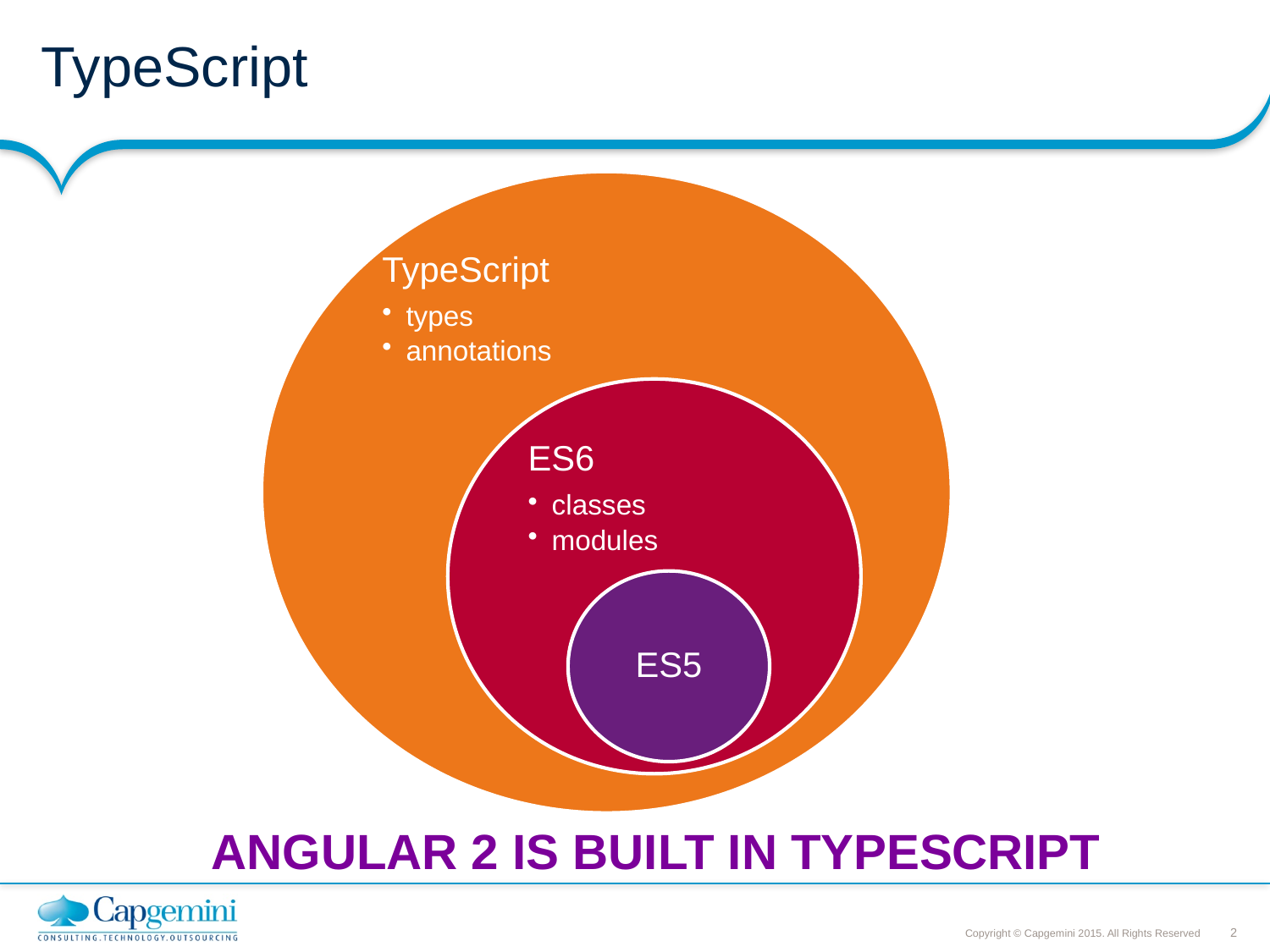

# TypeScript
TypeScript
types
annotations
ES6
classes
modules
ES5
ANGULAR 2 IS BUILT IN TYPESCRIPT